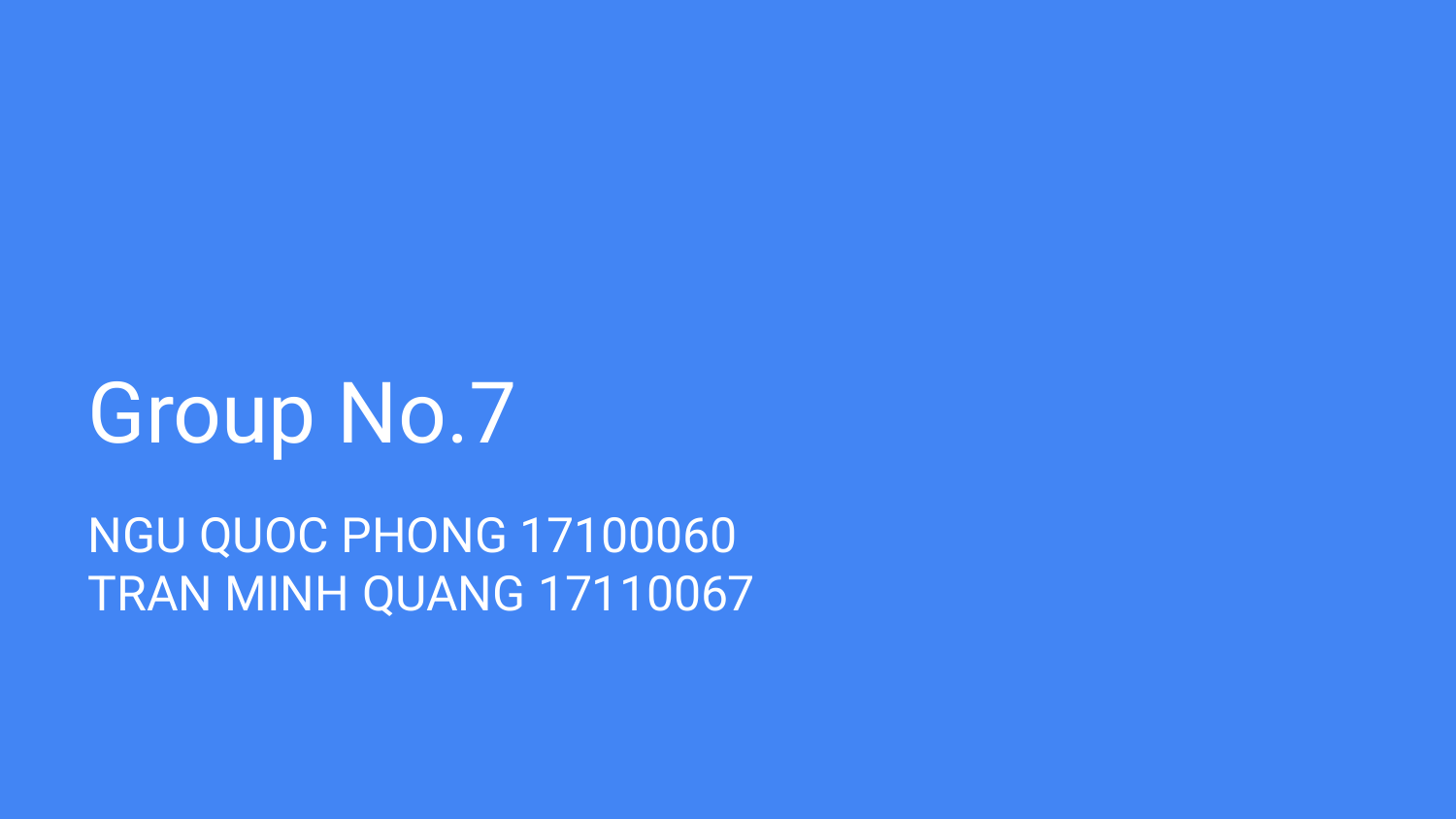

# Group No.7
NGU QUOC PHONG 17100060
TRAN MINH QUANG 17110067